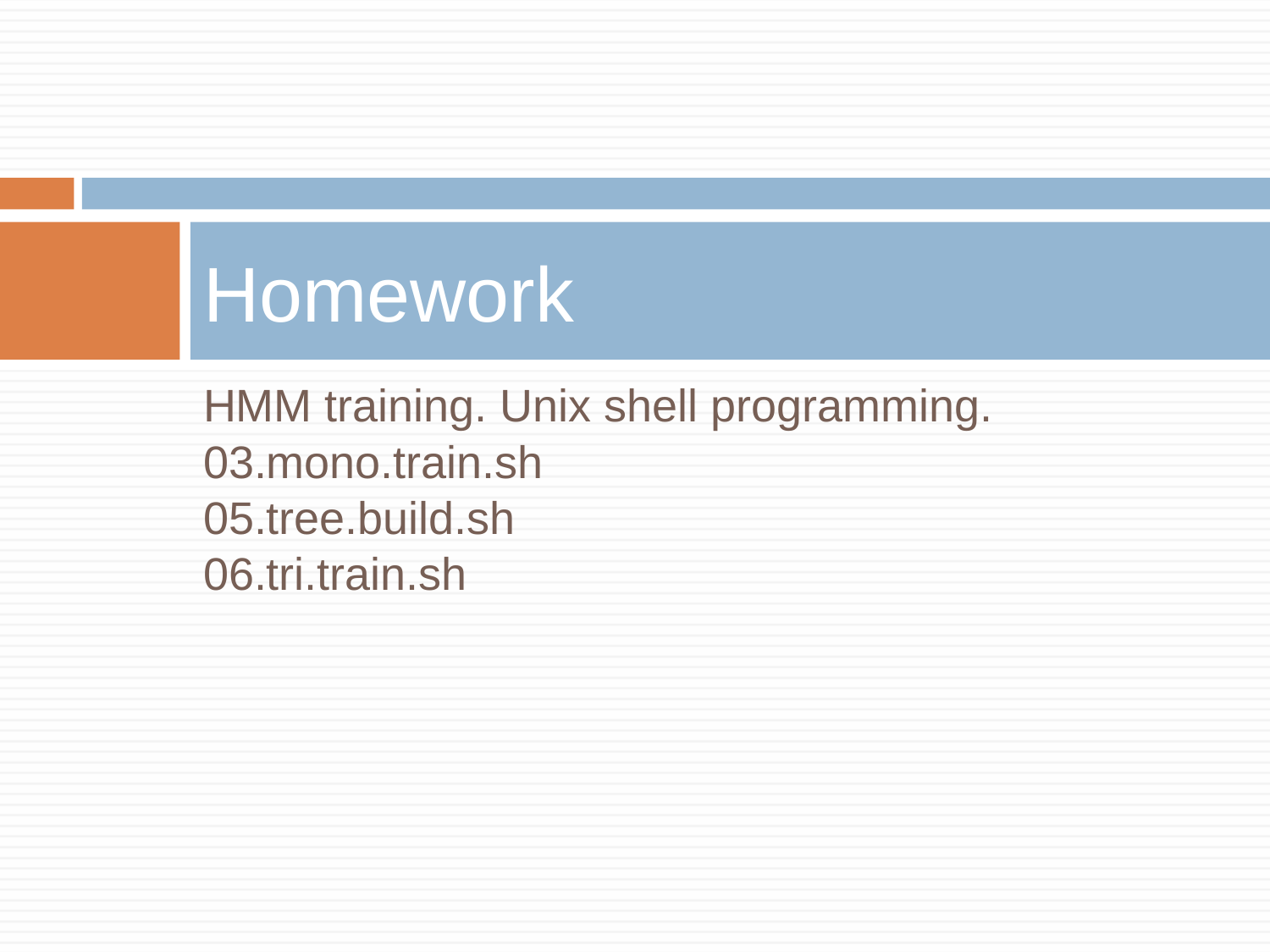

# Homework
HMM training. Unix shell programming.
03.mono.train.sh
05.tree.build.sh
06.tri.train.sh